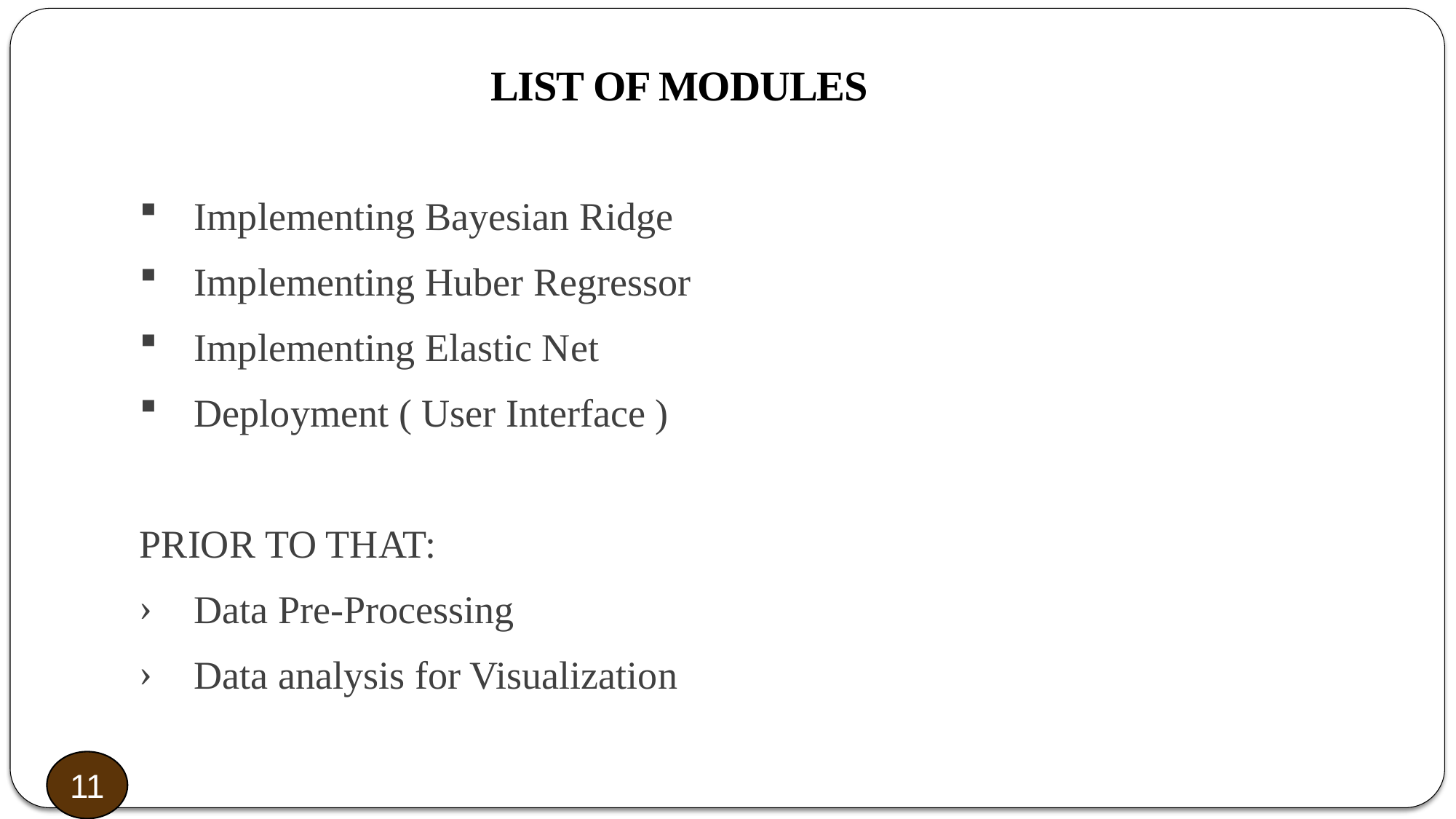

LIST OF MODULES
Implementing Bayesian Ridge
Implementing Huber Regressor
Implementing Elastic Net
Deployment ( User Interface )

PRIOR TO THAT:
Data Pre-Processing
Data analysis for Visualization

11
12